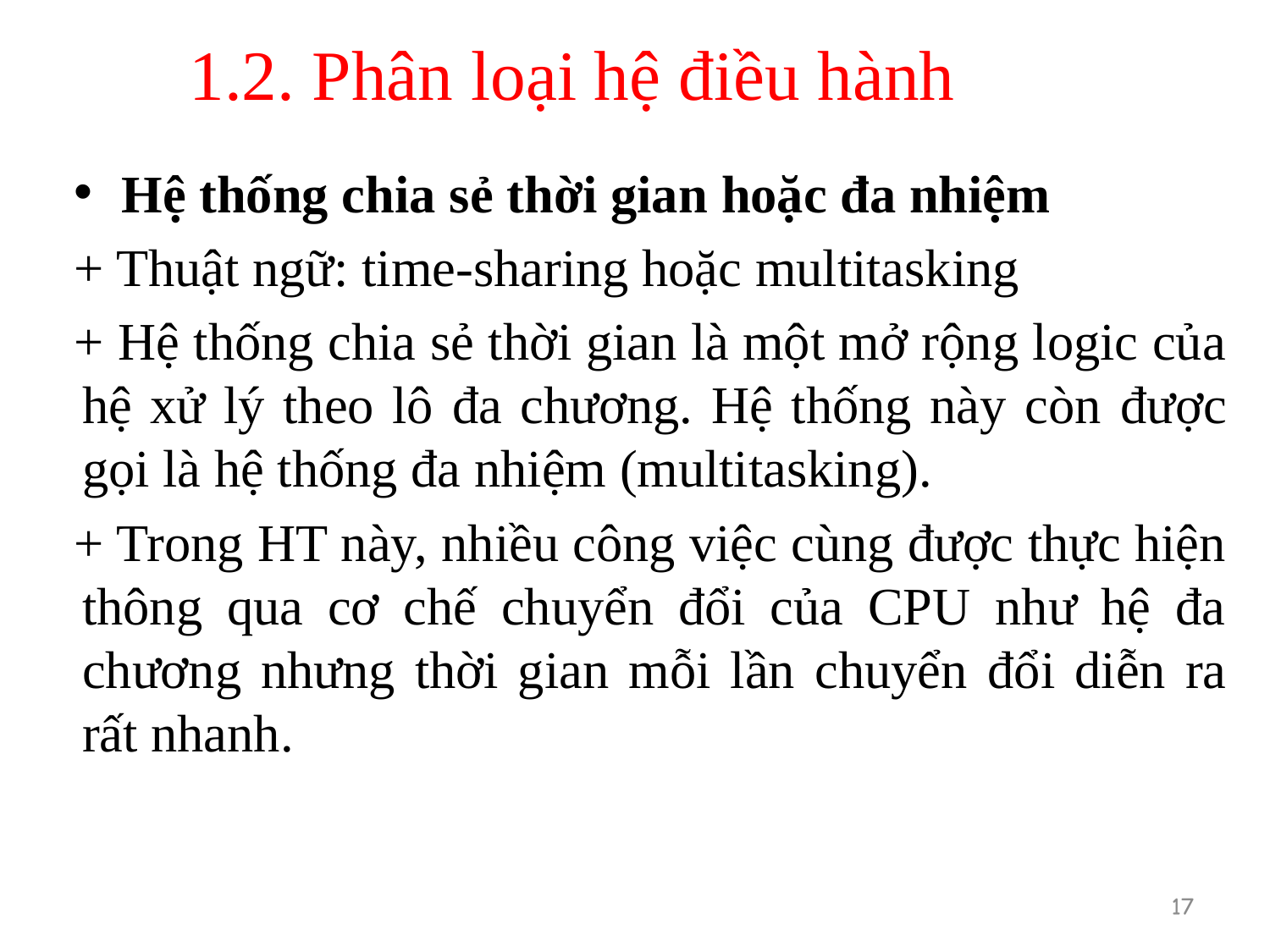

# 1.2. Phân loại hệ điều hành
Hệ thống chia sẻ thời gian hoặc đa nhiệm
+ Thuật ngữ: time-sharing hoặc multitasking
+ Hệ thống chia sẻ thời gian là một mở rộng logic của hệ xử lý theo lô đa chương. Hệ thống này còn được gọi là hệ thống đa nhiệm (multitasking).
+ Trong HT này, nhiều công việc cùng được thực hiện thông qua cơ chế chuyển đổi của CPU như hệ đa chương nhưng thời gian mỗi lần chuyển đổi diễn ra rất nhanh.
17